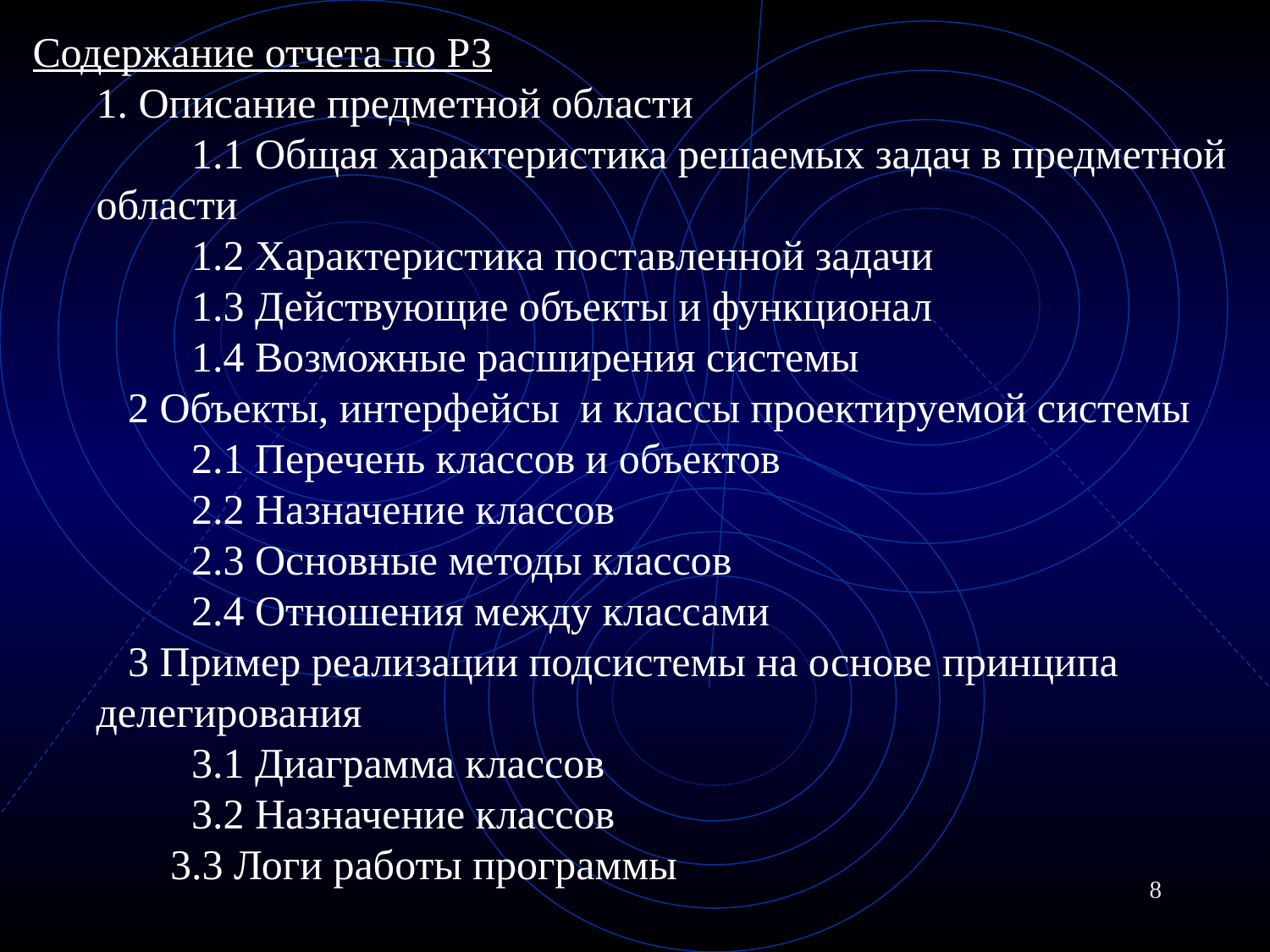

# Содержание отчета по РЗ 1. Описание предметной области 1.1 Общая характеристика решаемых задач в предметной области 1.2 Характеристика поставленной задачи 1.3 Действующие объекты и функционал 1.4 Возможные расширения системы 2 Объекты, интерфейсы  и классы проектируемой системы 2.1 Перечень классов и объектов 2.2 Назначение классов 2.3 Основные методы классов 2.4 Отношения между классами 3 Пример реализации подсистемы на основе принципа делегирования 3.1 Диаграмма классов 3.2 Назначение классов 3.3 Логи работы программы
8